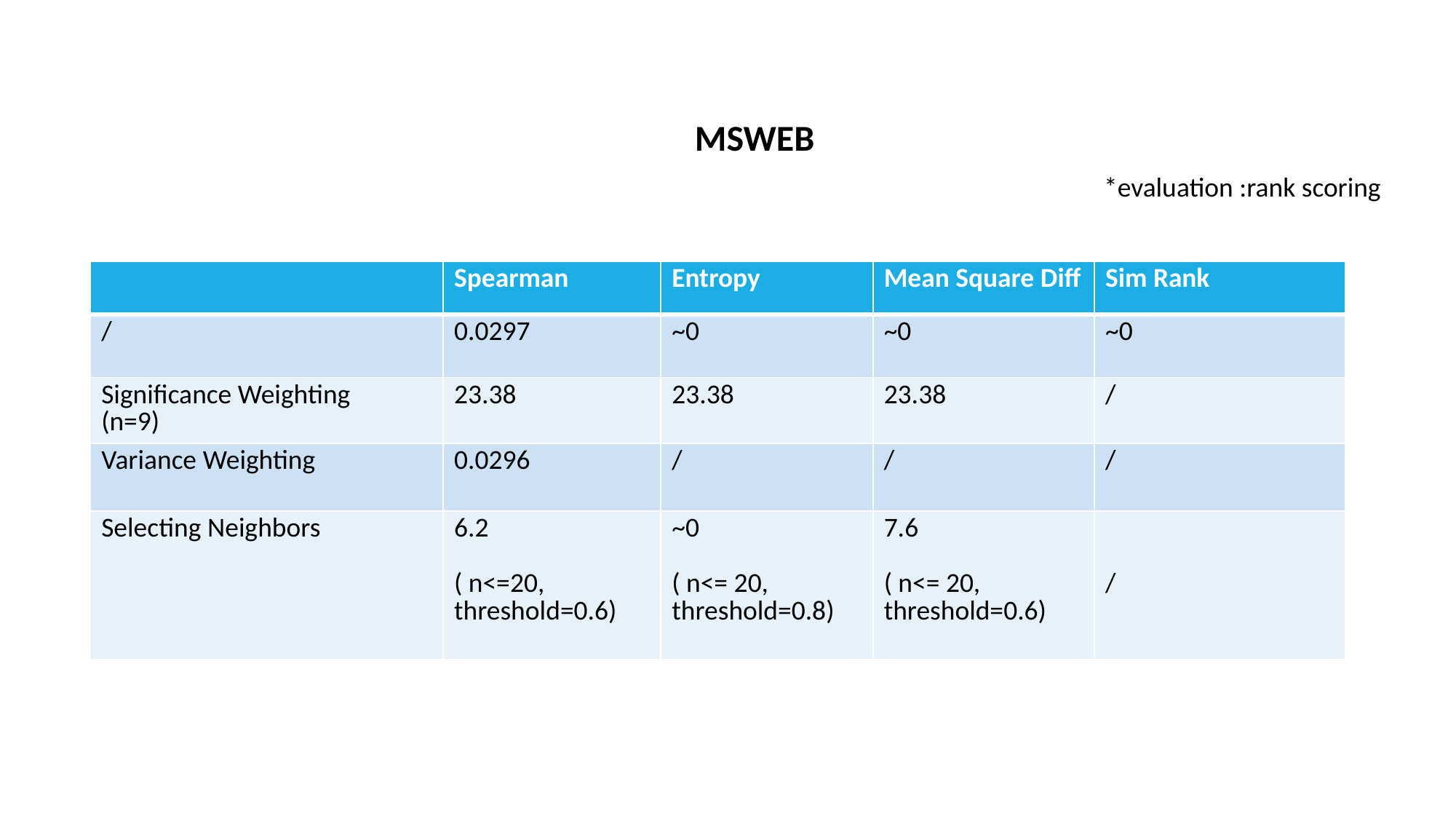

MSWEB
*evaluation :rank scoring
|  | Spearman | Entropy | Mean Square Diff | Sim Rank |
| --- | --- | --- | --- | --- |
| / | 0.0297 | ~0 | ~0 | ~0 |
| Significance Weighting (n=9) | 23.38 | 23.38 | 23.38 | / |
| Variance Weighting | 0.0296 | / | / | / |
| Selecting Neighbors | 6.2 ( n<=20, threshold=0.6) | ~0 ( n<= 20, threshold=0.8) | 7.6 ( n<= 20, threshold=0.6) | / |